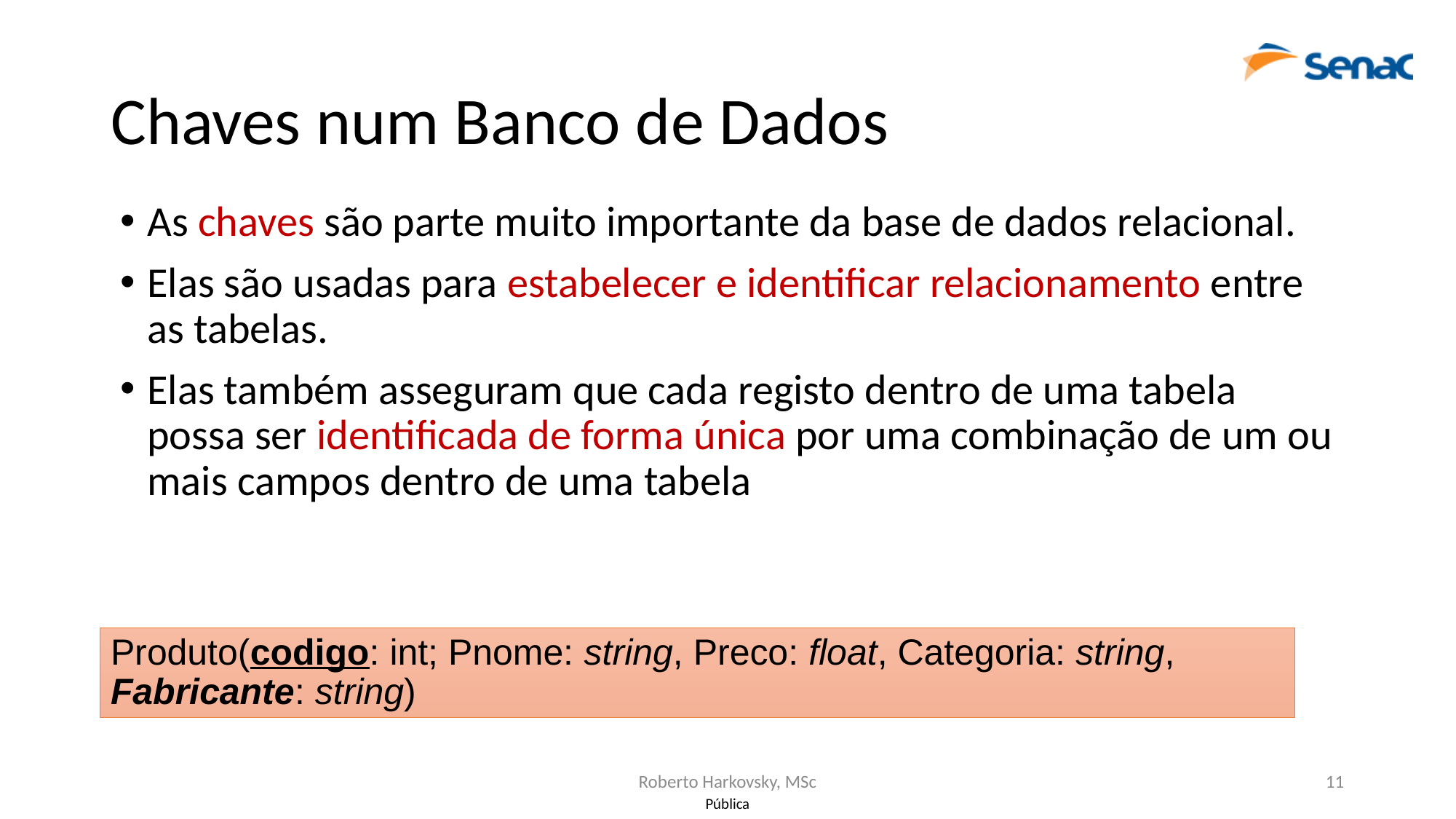

# Chaves num Banco de Dados
As chaves são parte muito importante da base de dados relacional.
Elas são usadas para estabelecer e identificar relacionamento entre as tabelas.
Elas também asseguram que cada registo dentro de uma tabela possa ser identificada de forma única por uma combinação de um ou mais campos dentro de uma tabela
Produto(codigo: int; Pnome: string, Preco: float, Categoria: string, Fabricante: string)
Roberto Harkovsky, MSc
11